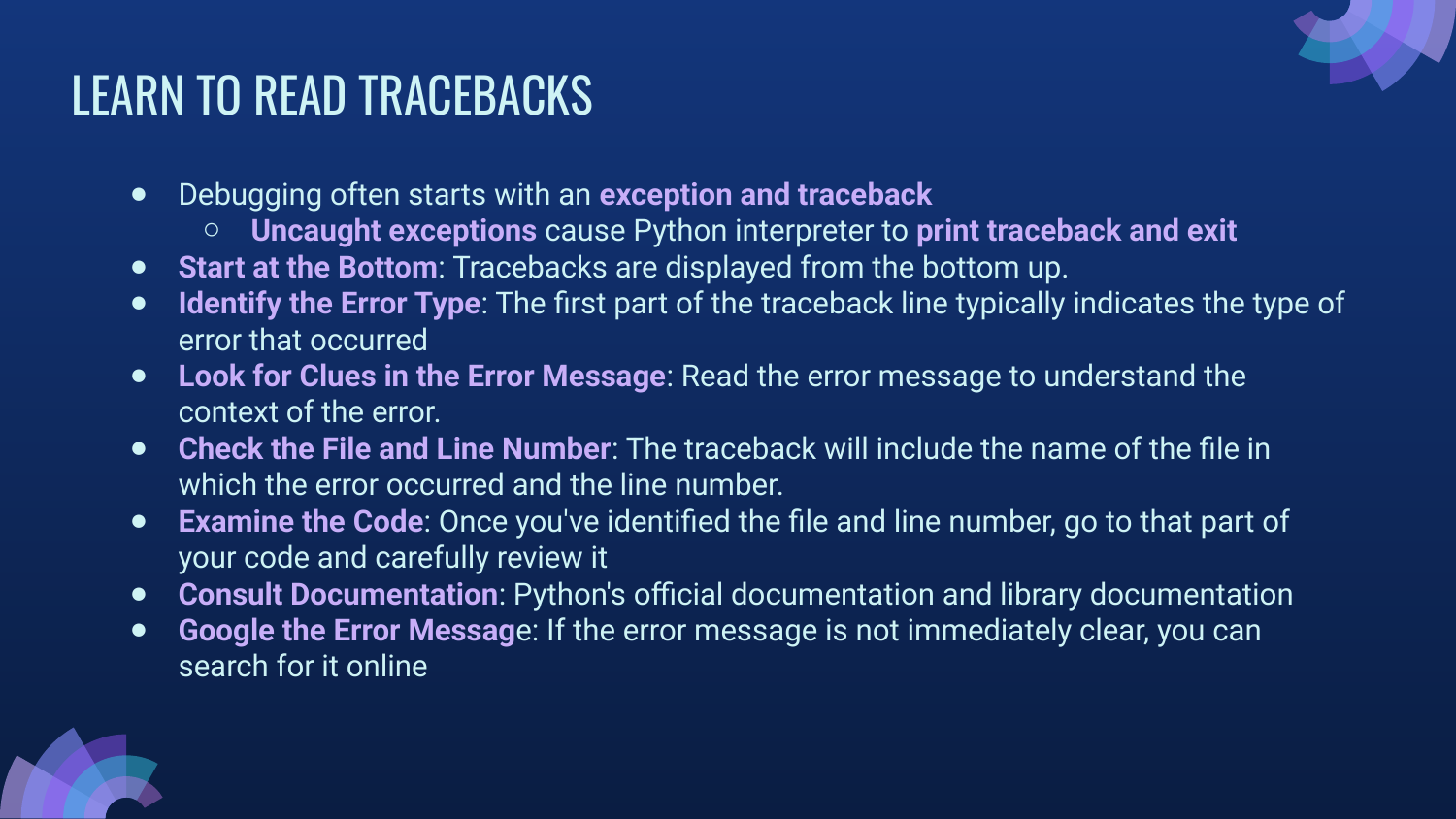

LEARN TO READ TRACEBACKS

Debugging often starts with an exception and traceback
Uncaught exceptions cause Python interpreter to print traceback and exit
Start at the Bottom: Tracebacks are displayed from the bottom up.
Identify the Error Type: The first part of the traceback line typically indicates the type of error that occurred
Look for Clues in the Error Message: Read the error message to understand the context of the error.
Check the File and Line Number: The traceback will include the name of the file in which the error occurred and the line number.
Examine the Code: Once you've identified the file and line number, go to that part of your code and carefully review it
Consult Documentation: Python's official documentation and library documentation
Google the Error Message: If the error message is not immediately clear, you can search for it online